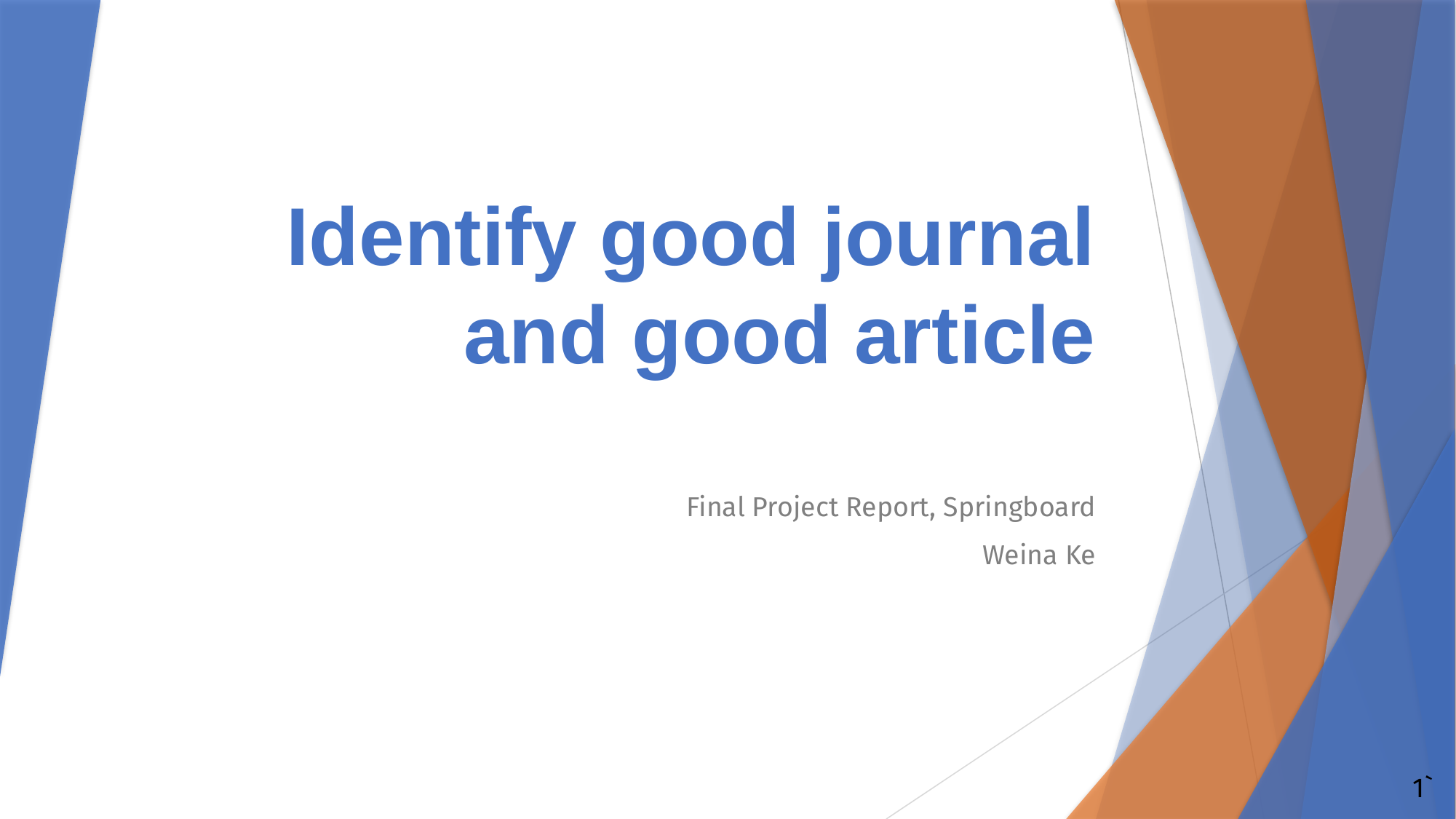

# Identify good journal and good article
Final Project Report, Springboard
Weina Ke
1